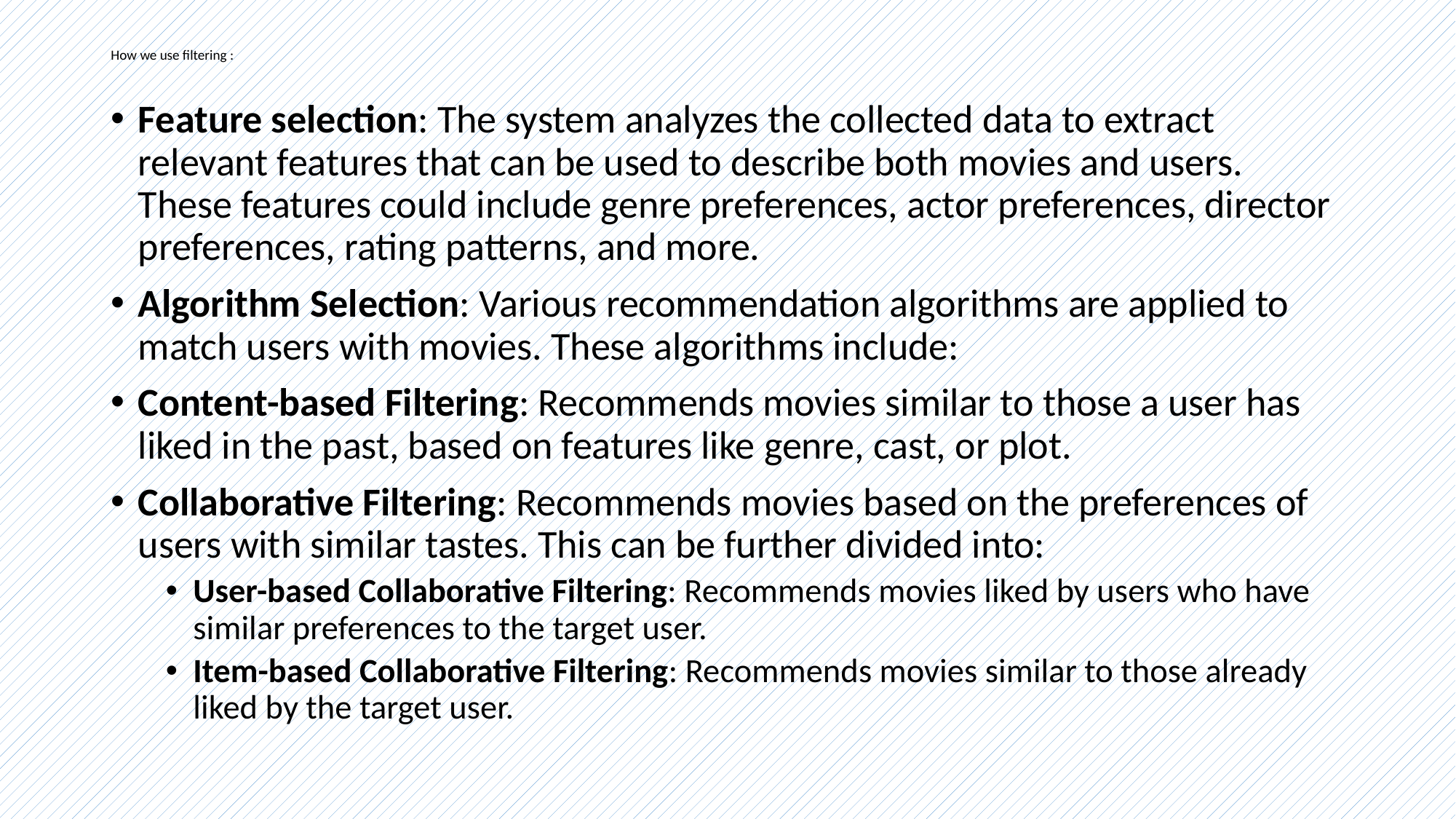

# How we use filtering :
Feature selection: The system analyzes the collected data to extract relevant features that can be used to describe both movies and users. These features could include genre preferences, actor preferences, director preferences, rating patterns, and more.
Algorithm Selection: Various recommendation algorithms are applied to match users with movies. These algorithms include:
Content-based Filtering: Recommends movies similar to those a user has liked in the past, based on features like genre, cast, or plot.
Collaborative Filtering: Recommends movies based on the preferences of users with similar tastes. This can be further divided into:
User-based Collaborative Filtering: Recommends movies liked by users who have similar preferences to the target user.
Item-based Collaborative Filtering: Recommends movies similar to those already liked by the target user.